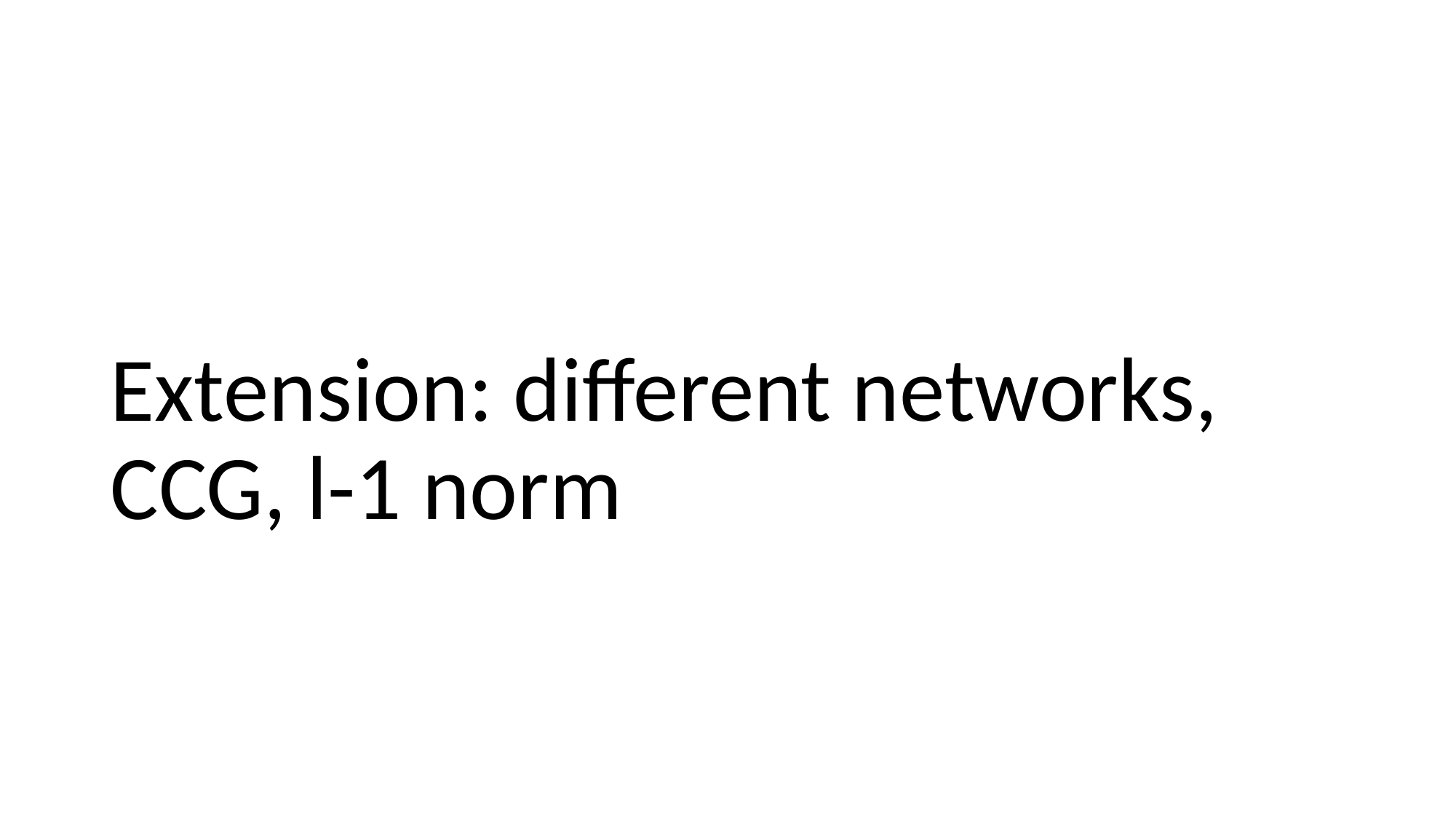

# Extension: different networks, CCG, l-1 norm